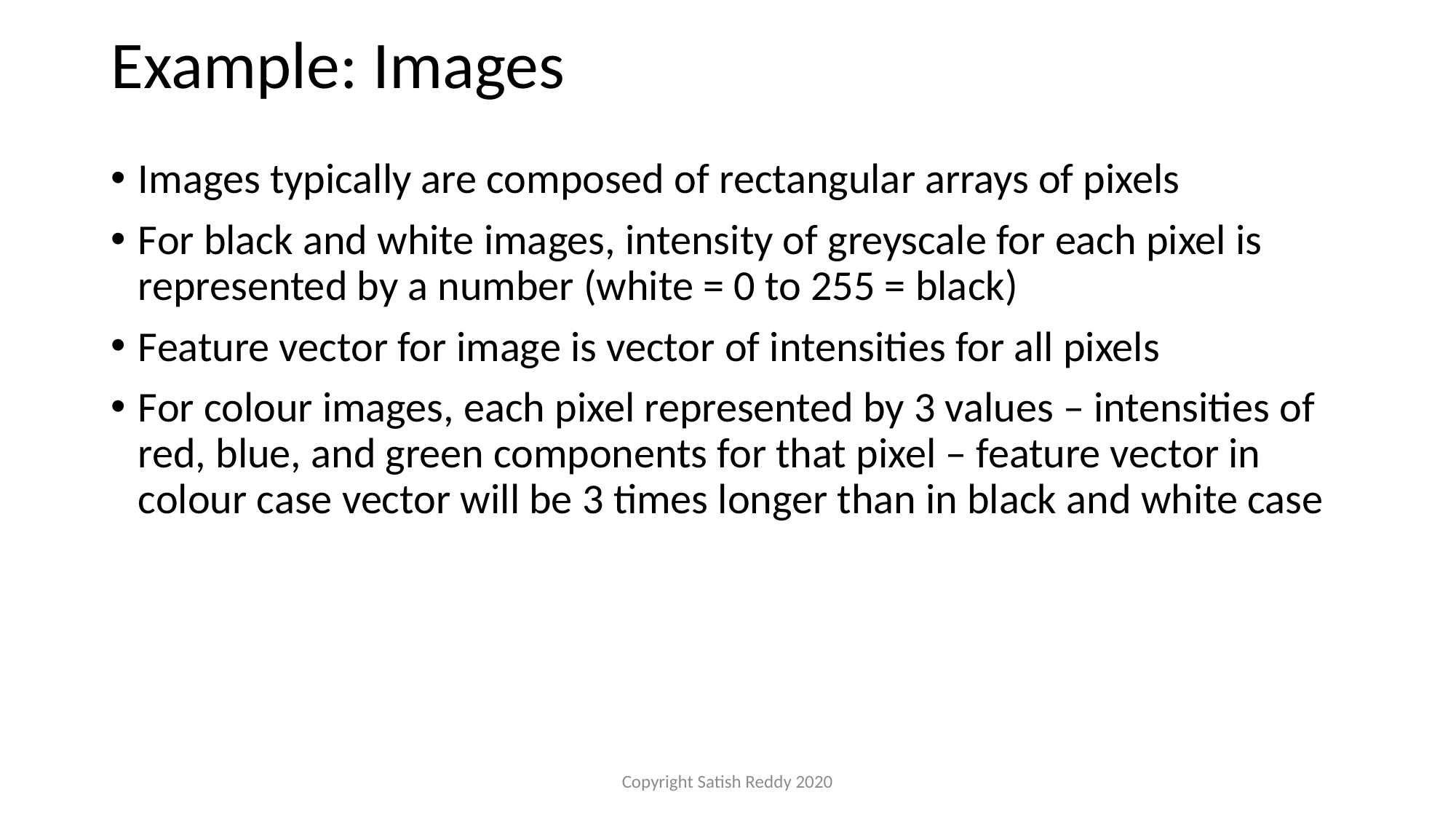

# Example: Images
Images typically are composed of rectangular arrays of pixels
For black and white images, intensity of greyscale for each pixel is represented by a number (white = 0 to 255 = black)
Feature vector for image is vector of intensities for all pixels
For colour images, each pixel represented by 3 values – intensities of red, blue, and green components for that pixel – feature vector in colour case vector will be 3 times longer than in black and white case

Copyright Satish Reddy 2020